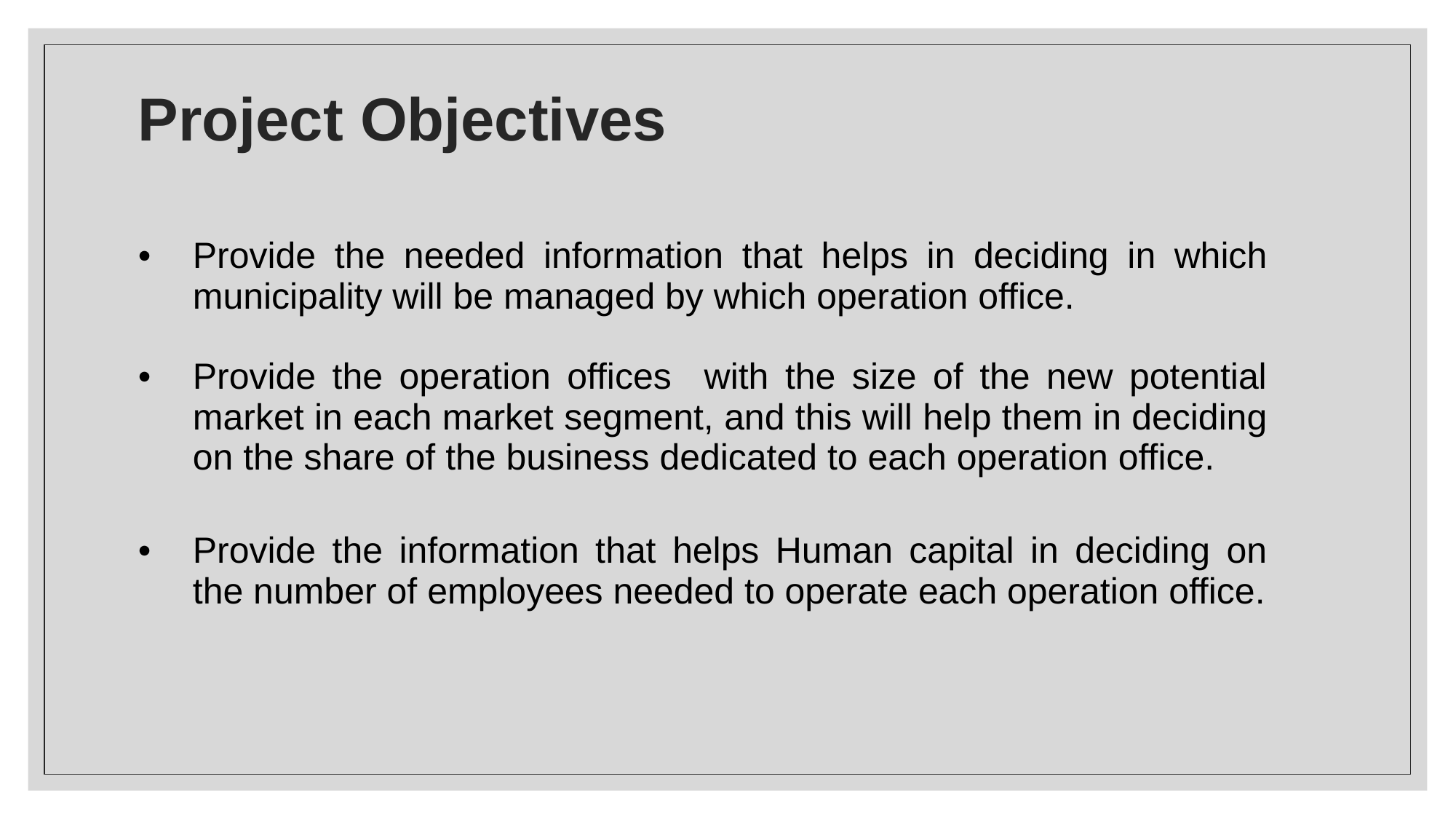

# Project Objectives
| Provide the needed information that helps in deciding in which municipality will be managed by which operation office. |
| --- |
| Provide the operation offices with the size of the new potential market in each market segment, and this will help them in deciding on the share of the business dedicated to each operation office. |
| Provide the information that helps Human capital in deciding on the number of employees needed to operate each operation office. |